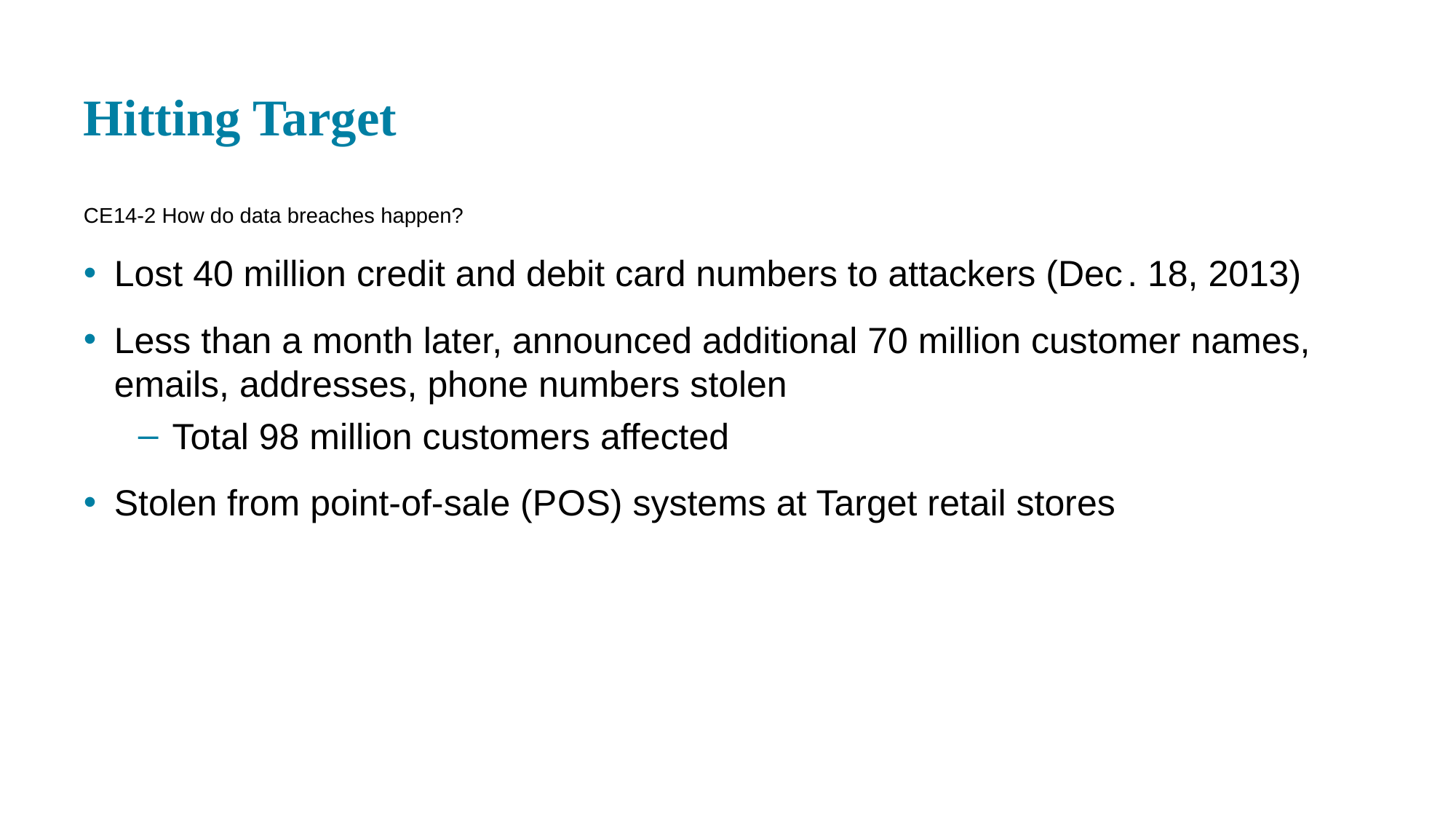

# Hitting Target
CE 14-2 How do data breaches happen?
Lost 40 million credit and debit card numbers to attackers (December. 18, 2013)
Less than a month later, announced additional 70 million customer names, emails, addresses, phone numbers stolen
Total 98 million customers affected
Stolen from point-of-sale (P O S) systems at Target retail stores